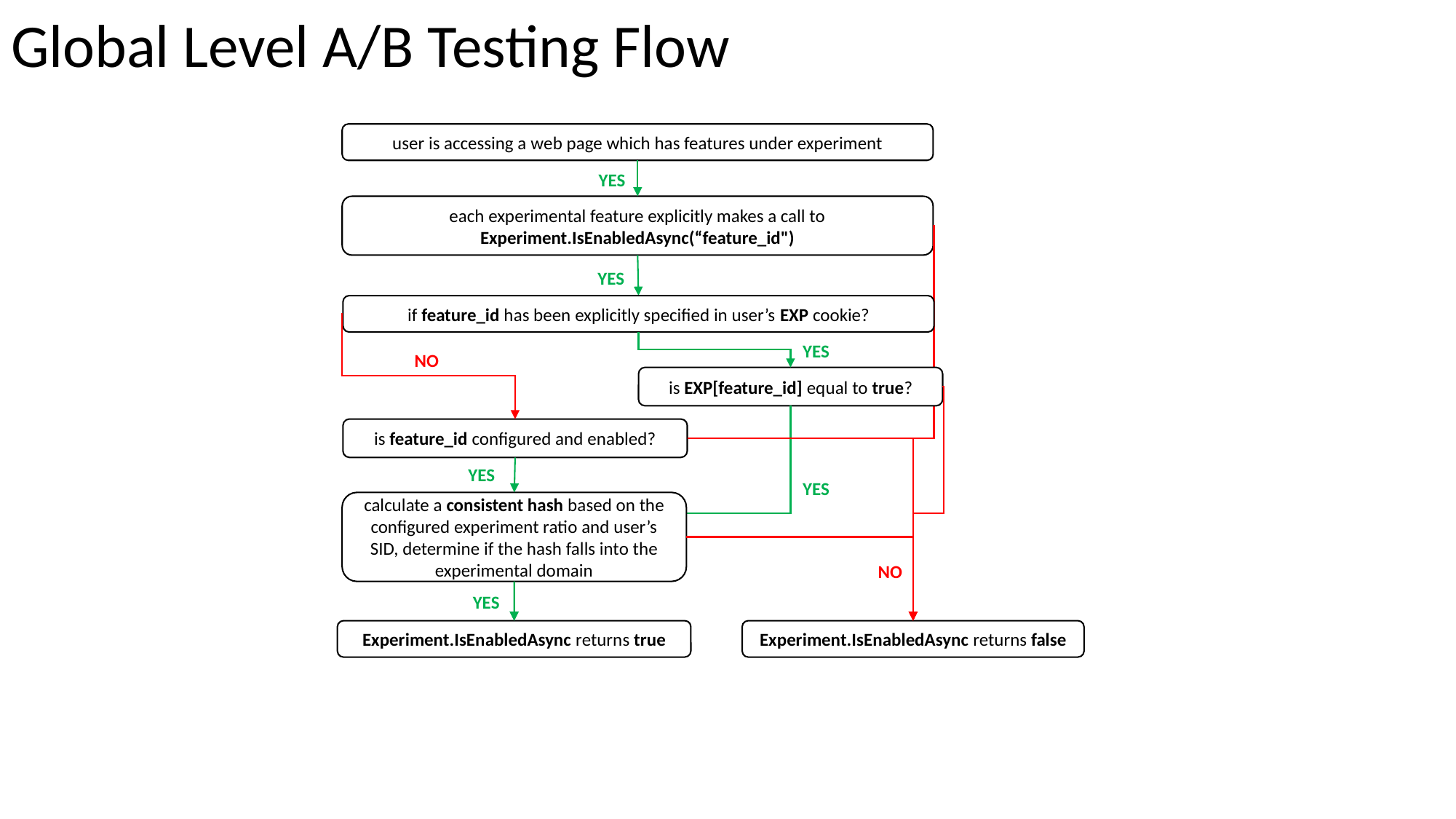

Global Level A/B Testing Flow
user is accessing a web page which has features under experiment
YES
each experimental feature explicitly makes a call to Experiment.IsEnabledAsync(“feature_id")
YES
if feature_id has been explicitly specified in user’s EXP cookie?
YES
NO
is EXP[feature_id] equal to true?
is feature_id configured and enabled?
YES
YES
calculate a consistent hash based on the configured experiment ratio and user’s SID, determine if the hash falls into the experimental domain
NO
YES
Experiment.IsEnabledAsync returns true
Experiment.IsEnabledAsync returns false